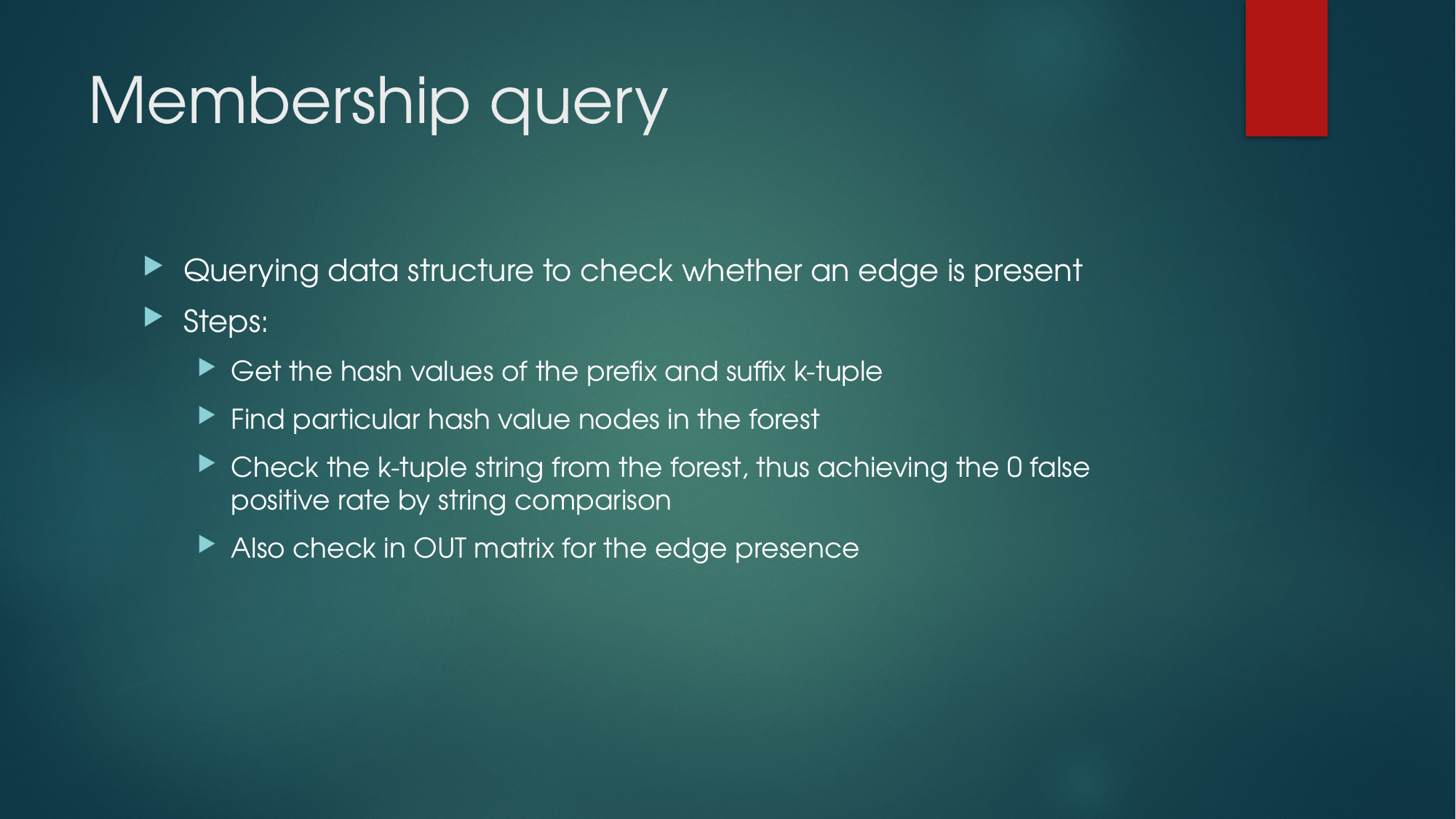

# Membership query
Querying data structure to check whether an edge is present
Steps:
Get the hash values of the prefix and suffix k-tuple
Find particular hash value nodes in the forest
Check the k-tuple string from the forest, thus achieving the 0 false positive rate by string comparison
Also check in OUT matrix for the edge presence